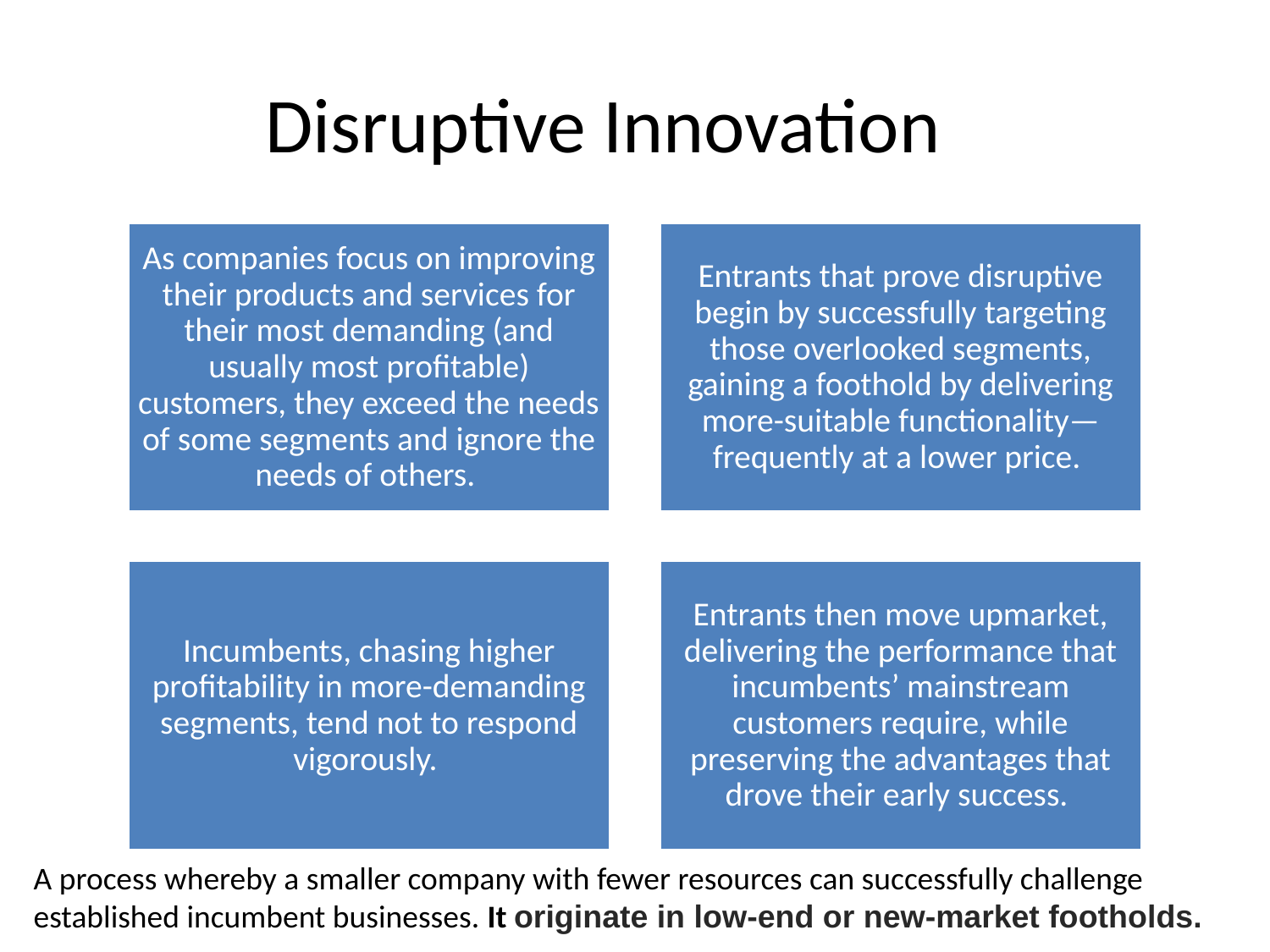

# Disruptive Innovation
As companies focus on improving their products and services for their most demanding (and usually most profitable) customers, they exceed the needs of some segments and ignore the needs of others.
Entrants that prove disruptive begin by successfully targeting those overlooked segments, gaining a foothold by delivering more-suitable functionality—frequently at a lower price.
Incumbents, chasing higher profitability in more-demanding segments, tend not to respond vigorously.
Entrants then move upmarket, delivering the performance that incumbents’ mainstream customers require, while preserving the advantages that drove their early success.
A process whereby a smaller company with fewer resources can successfully challenge established incumbent businesses. It originate in low-end or new-market footholds.